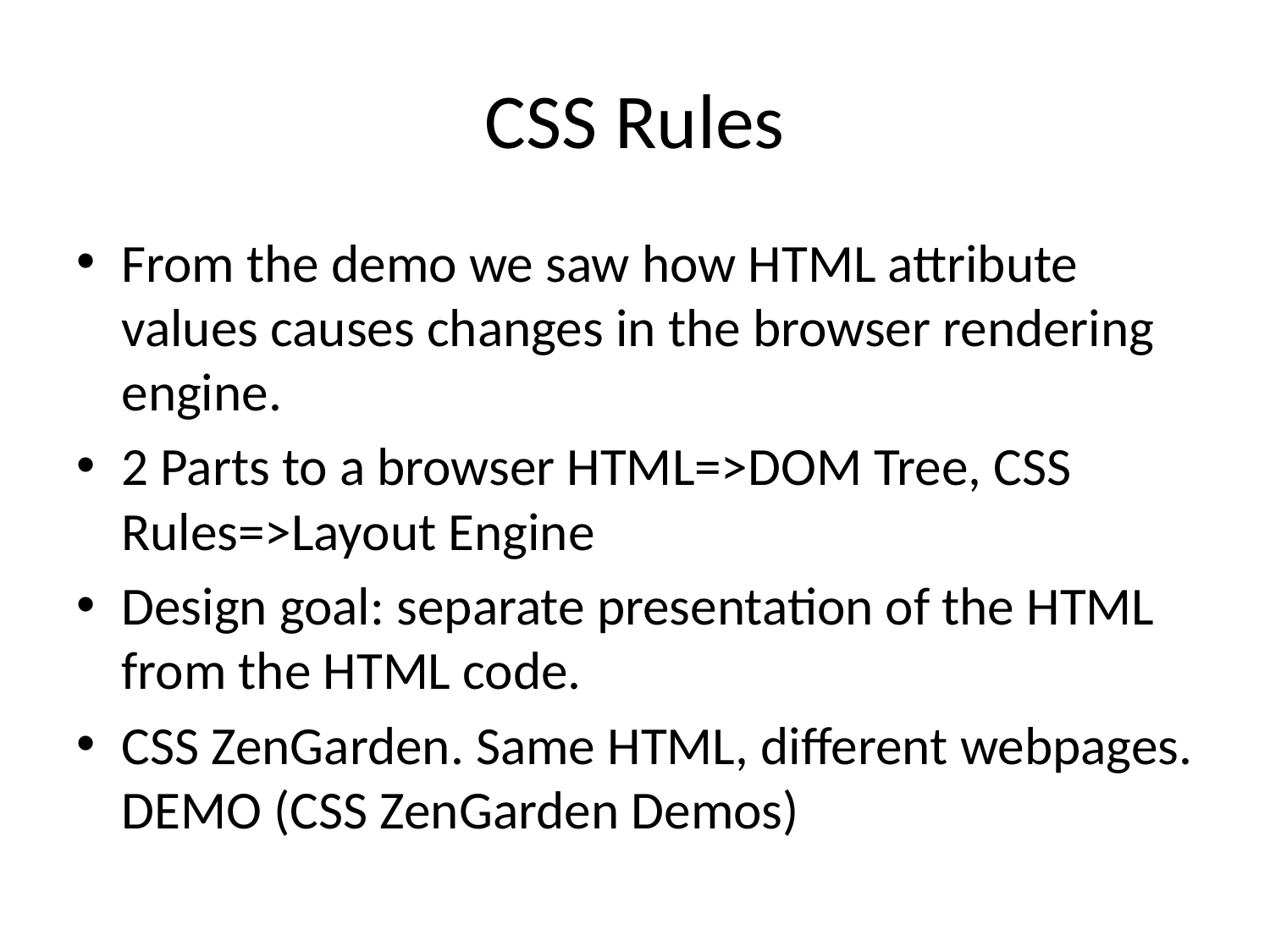

# CSS Rules
From the demo we saw how HTML attribute values causes changes in the browser rendering engine.
2 Parts to a browser HTML=>DOM Tree, CSS Rules=>Layout Engine
Design goal: separate presentation of the HTML from the HTML code.
CSS ZenGarden. Same HTML, different webpages. DEMO (CSS ZenGarden Demos)